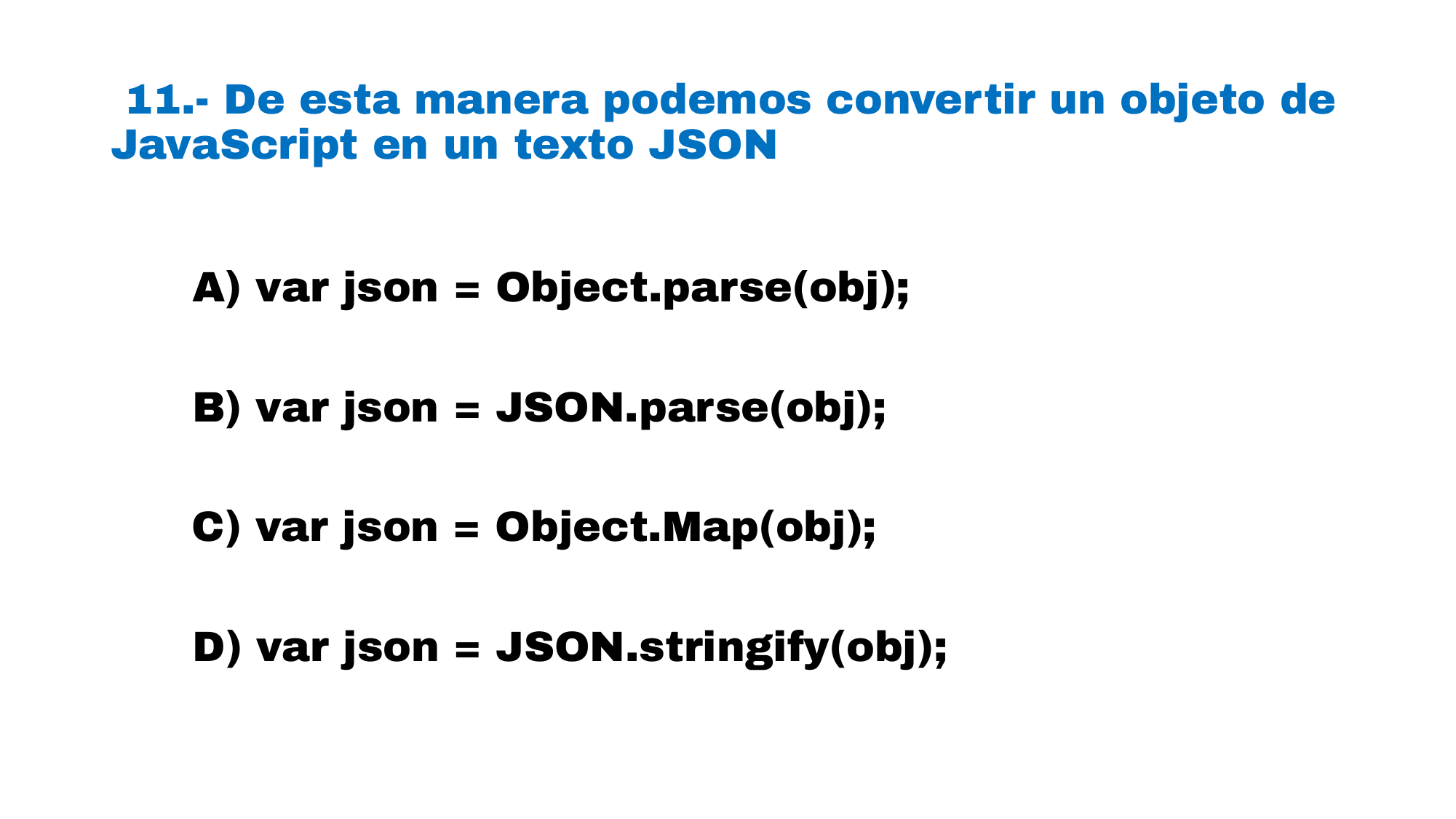

# 11.- De esta manera podemos convertir un objeto de JavaScript en un texto JSON
A) var json = Object.parse(obj);
B) var json = JSON.parse(obj);
C) var json = Object.Map(obj);
D) var json = JSON.stringify(obj);